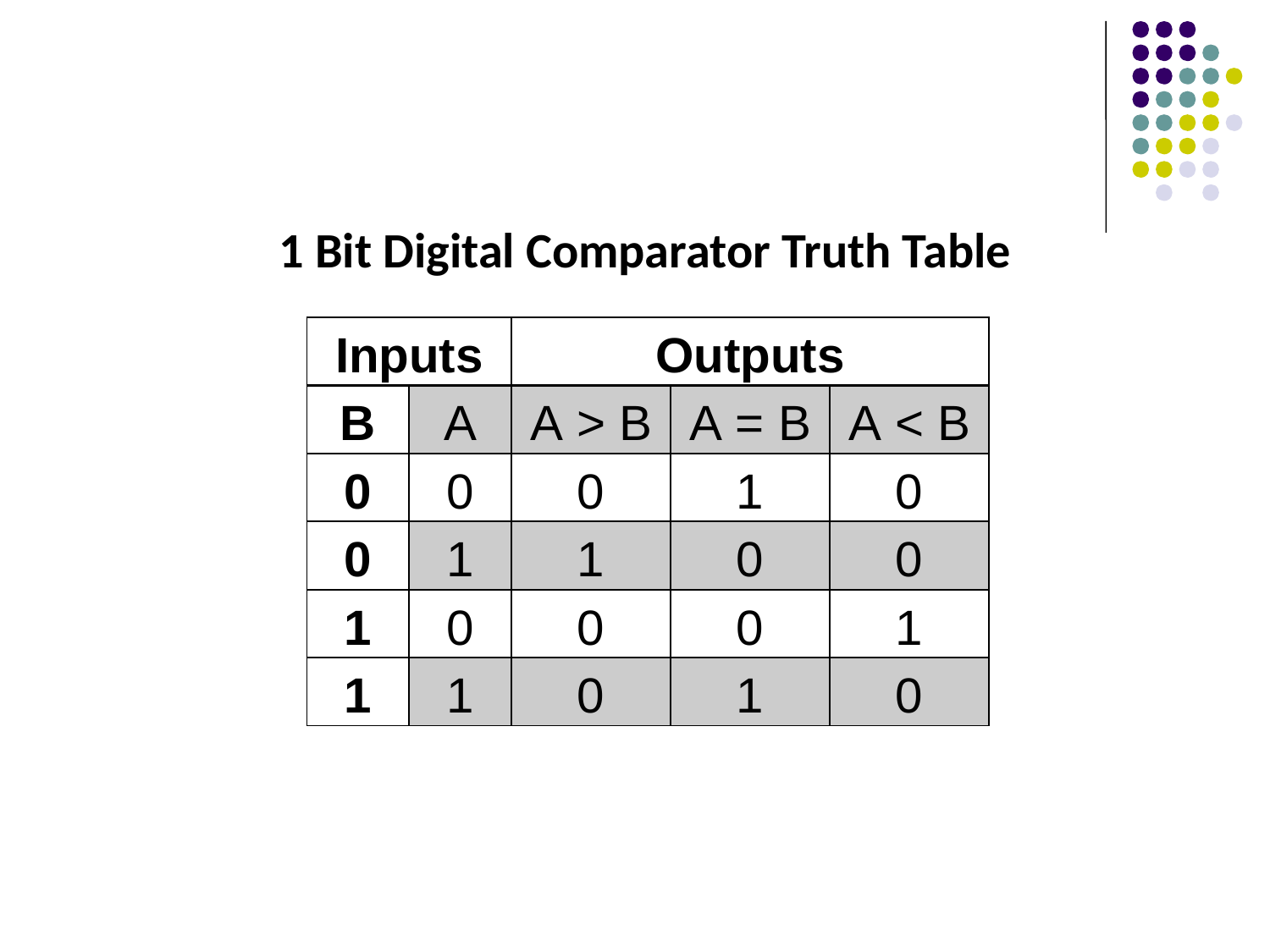

1 Bit Digital Comparator Truth Table
| Inputs |  | Outputs |  |  |
| --- | --- | --- | --- | --- |
| B | A | A > B | A = B | A < B |
| 0 | 0 | 0 | 1 | 0 |
| 0 | 1 | 1 | 0 | 0 |
| 1 | 0 | 0 | 0 | 1 |
| 1 | 1 | 0 | 1 | 0 |